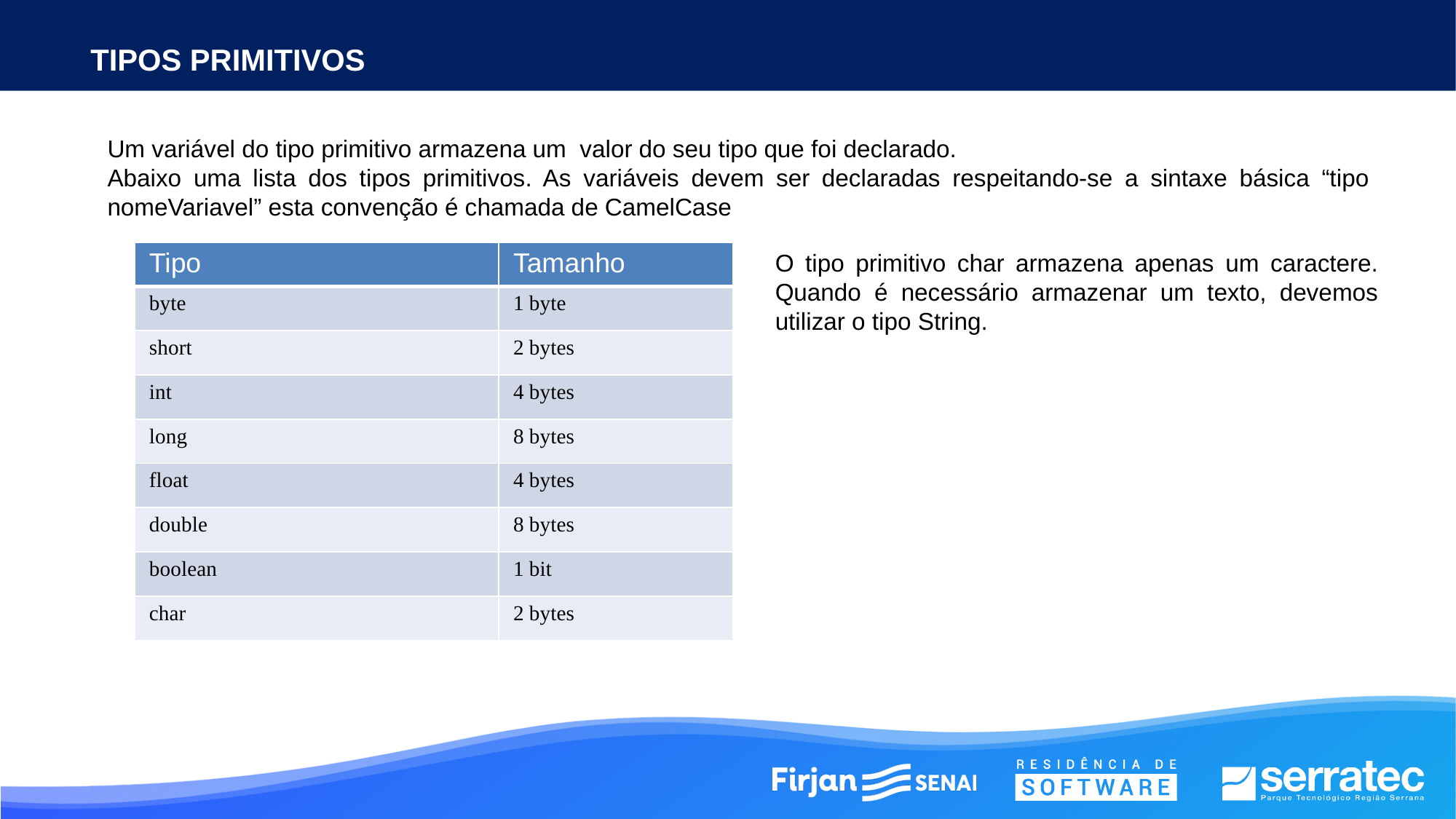

TIPOS PRIMITIVOS
Um variável do tipo primitivo armazena um  valor do seu tipo que foi declarado.
Abaixo uma lista dos tipos primitivos. As variáveis devem ser declaradas respeitando-se a sintaxe básica “tipo nomeVariavel” esta convenção é chamada de CamelCase
| Tipo | Tamanho |
| --- | --- |
| byte | 1 byte |
| short | 2 bytes |
| int | 4 bytes |
| long | 8 bytes |
| float | 4 bytes |
| double | 8 bytes |
| boolean | 1 bit |
| char | 2 bytes |
O tipo primitivo char armazena apenas um caractere. Quando é necessário armazenar um texto, devemos utilizar o tipo String.